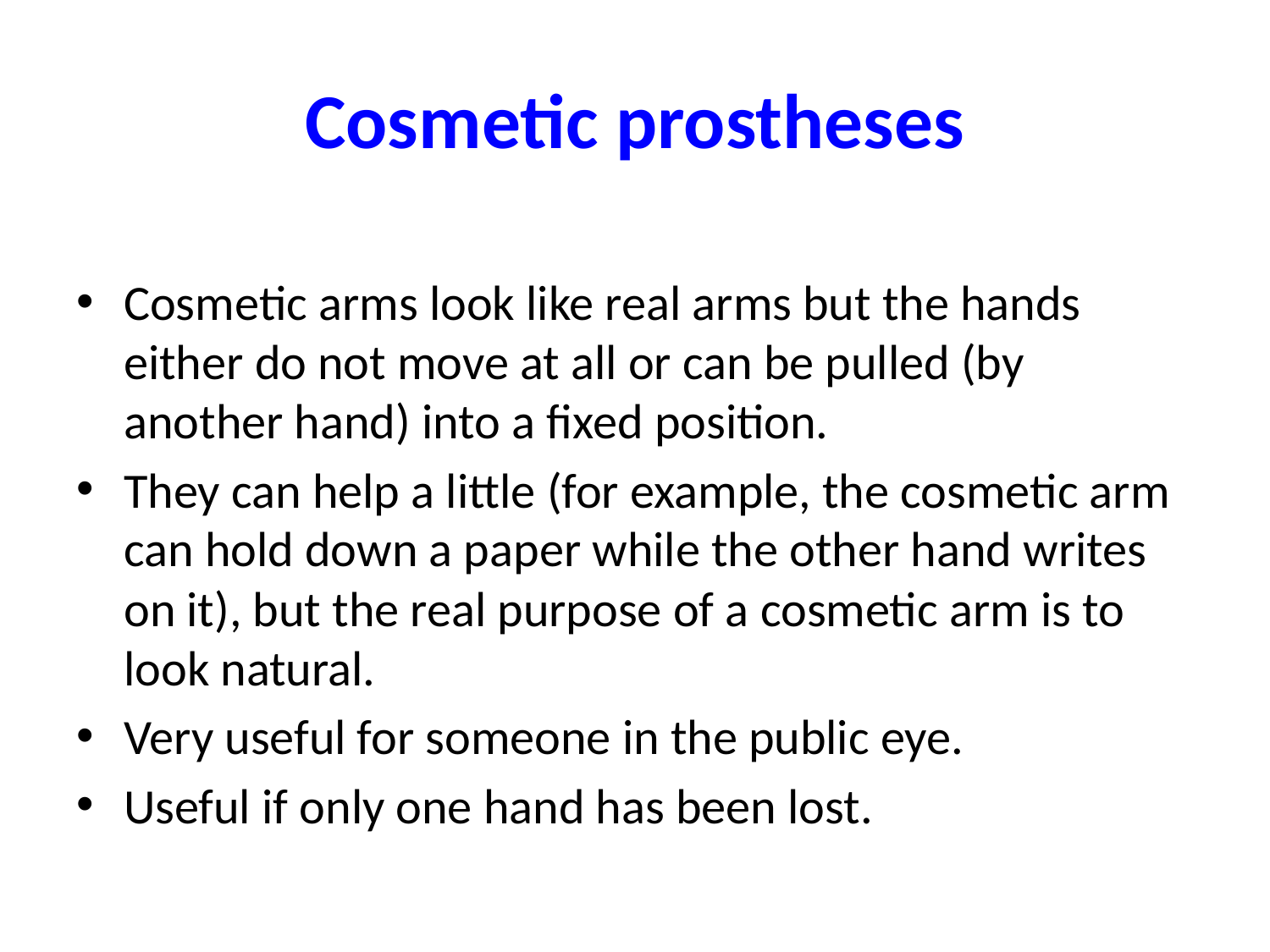

# Cosmetic prostheses
Cosmetic arms look like real arms but the hands either do not move at all or can be pulled (by another hand) into a fixed position.
They can help a little (for example, the cosmetic arm can hold down a paper while the other hand writes on it), but the real purpose of a cosmetic arm is to look natural.
Very useful for someone in the public eye.
Useful if only one hand has been lost.